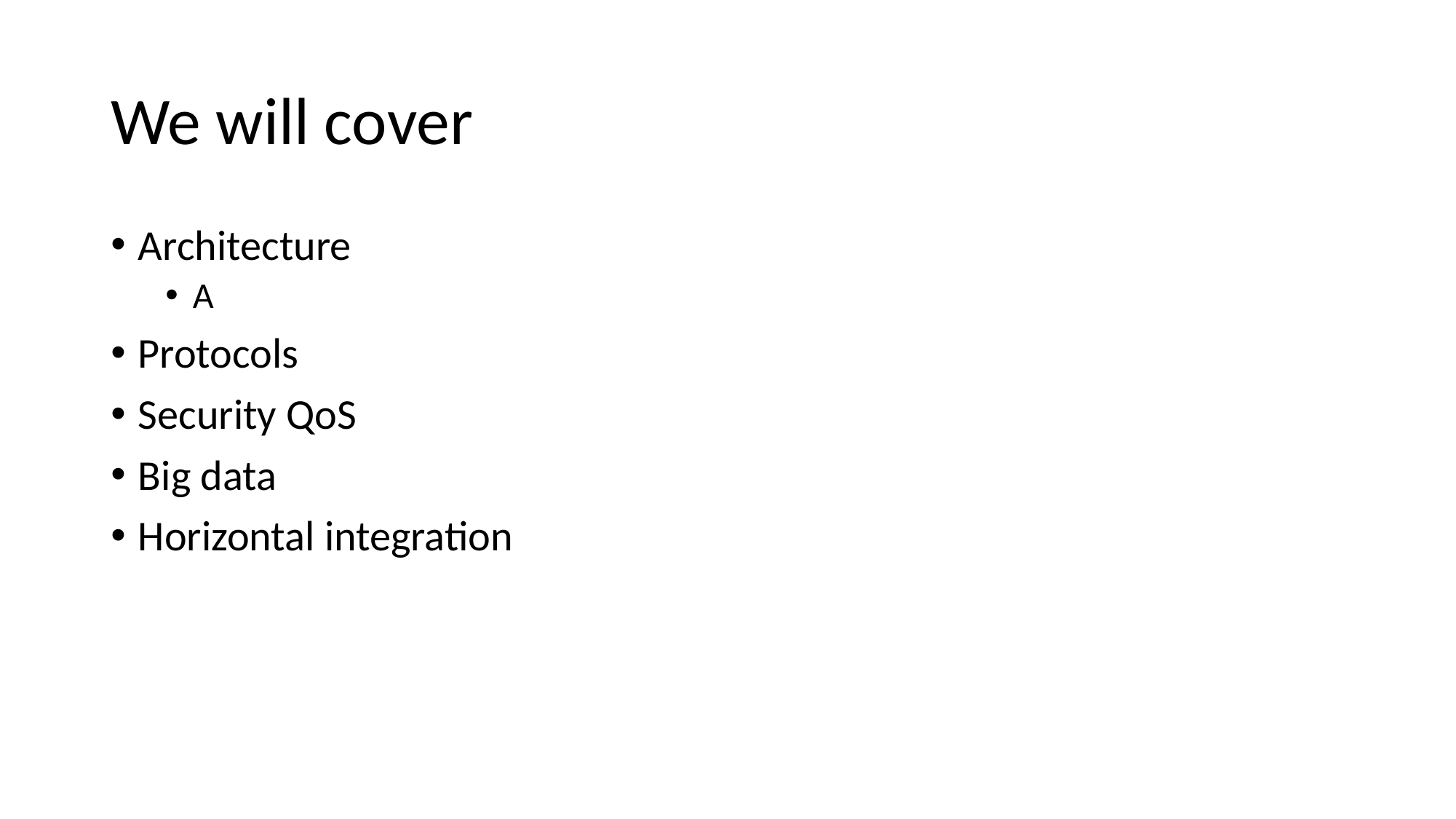

# We will cover
Architecture
A
Protocols
Security QoS
Big data
Horizontal integration